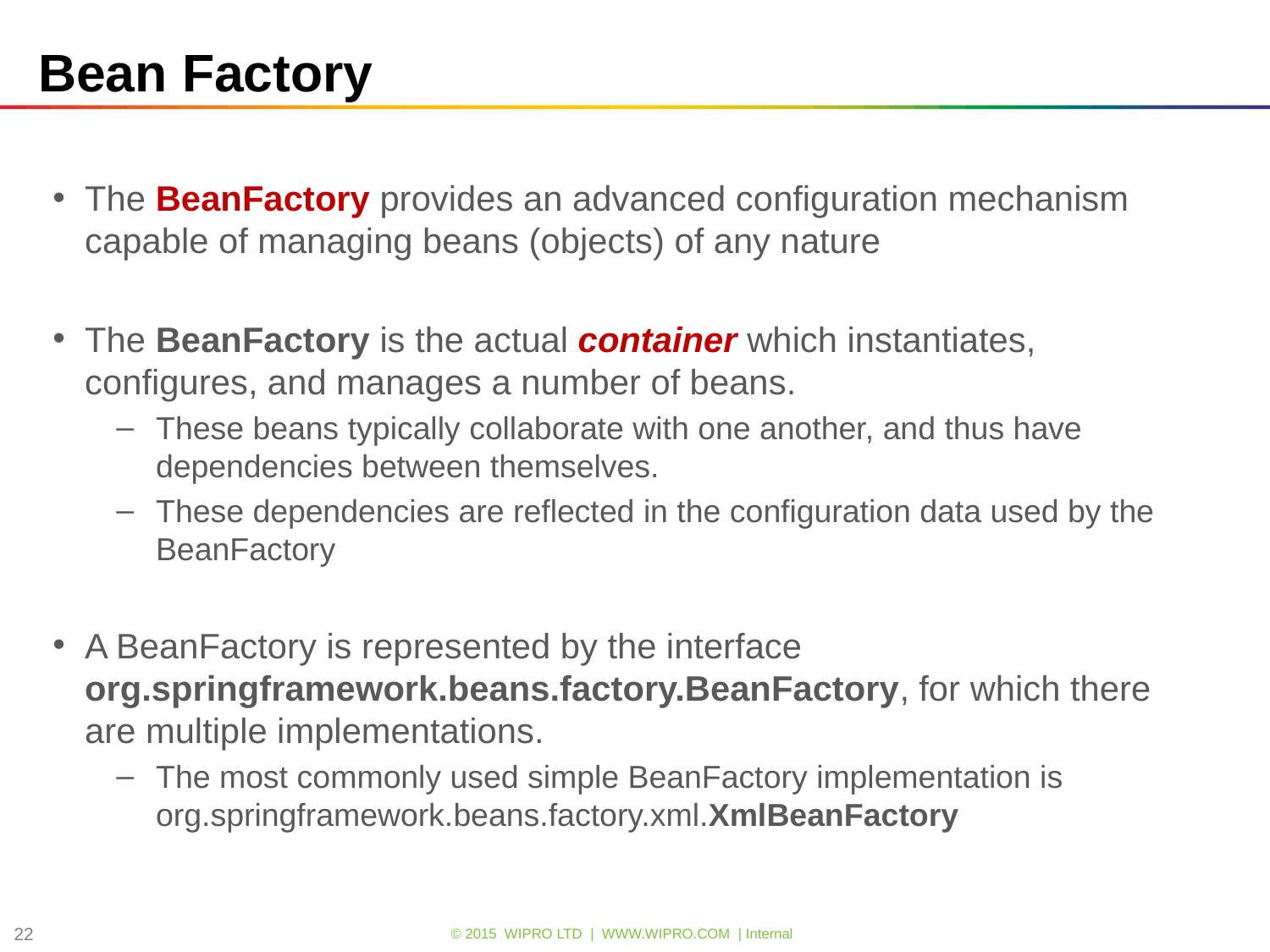

# Bean Factory
The BeanFactory provides an advanced configuration mechanism capable of managing beans (objects) of any nature

The BeanFactory is the actual container which instantiates, configures, and manages a number of beans.
These beans typically collaborate with one another, and thus have dependencies between themselves.
These dependencies are reflected in the configuration data used by the BeanFactory

A BeanFactory is represented by the interface org.springframework.beans.factory.BeanFactory, for which there are multiple implementations.
The most commonly used simple BeanFactory implementation is org.springframework.beans.factory.xml.XmlBeanFactory